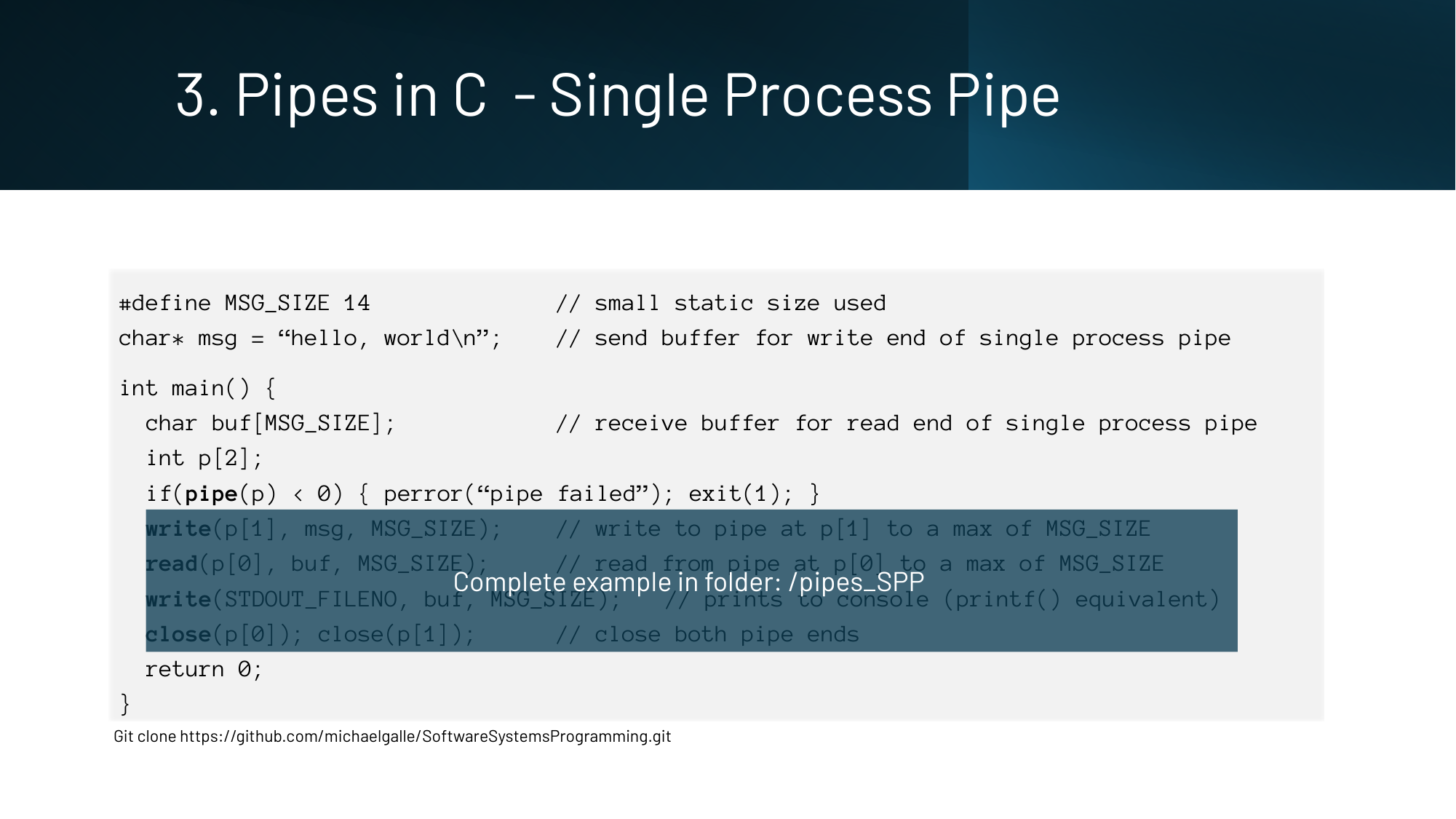

# 3. Pipes in C  - Single Process Pipe

#define MSG_SIZE 14		// small static size used
char* msg = “hello, world\n”;   	// send buffer for write end of single process pipe

int main() {
  char buf[MSG_SIZE];  	  	// receive buffer for read end of single process pipe
  int p[2];
  if(pipe(p) < 0) { perror(“pipe failed”); exit(1); }
  write(p[1], msg, MSG_SIZE);  	// write to pipe at p[1] to a max of MSG_SIZE
  read(p[0], buf, MSG_SIZE);   	// read from pipe at p[0] to a max of MSG_SIZE
  write(STDOUT_FILENO, buf, MSG_SIZE); 	// prints to console (printf() equivalent)
  close(p[0]); close(p[1]);	// close both pipe ends
  return 0;
}
Complete example in folder: /pipes_SPP
Git clone https://github.com/michaelgalle/SoftwareSystemsProgramming.git
20